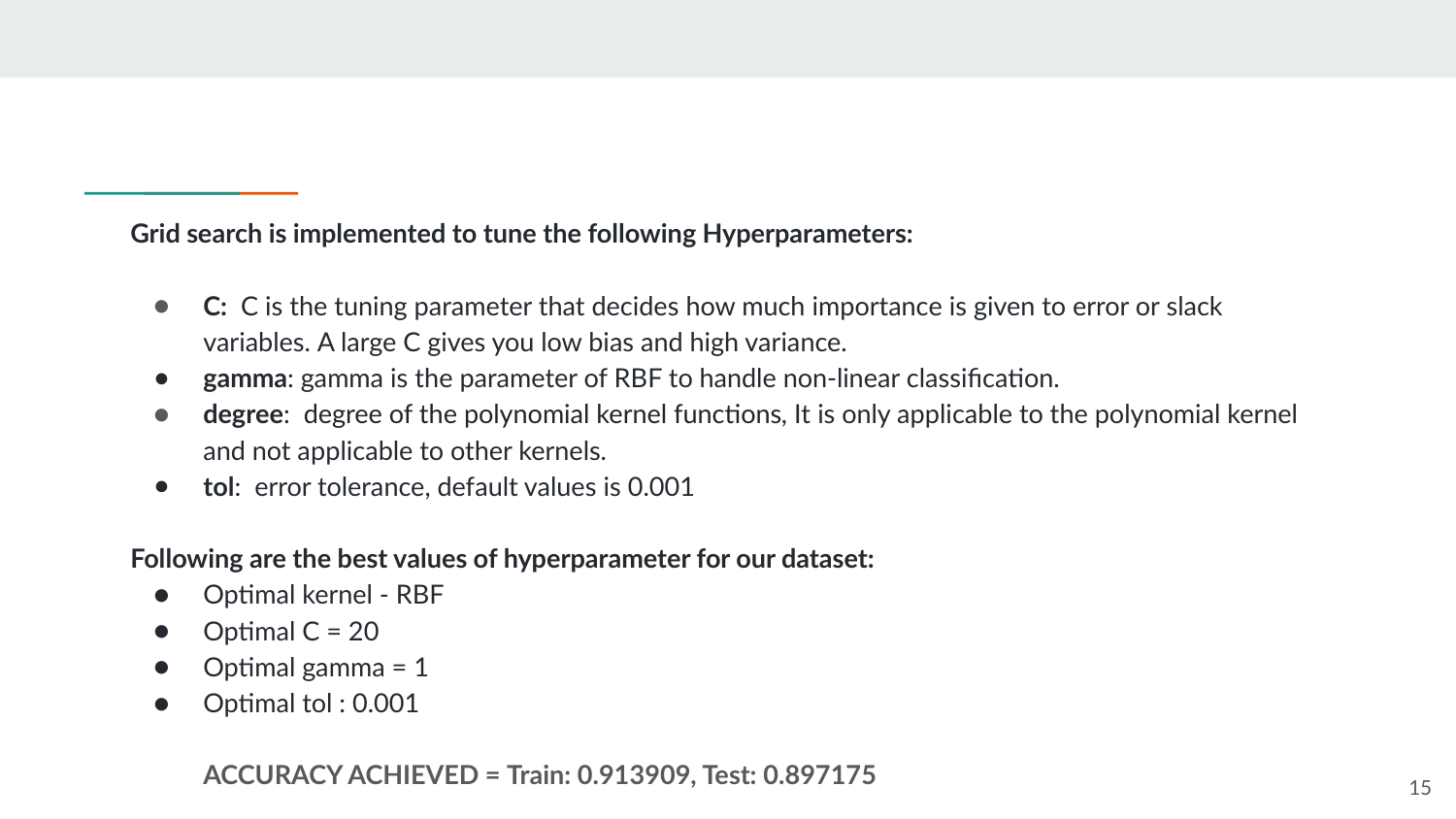

Grid search is implemented to tune the following Hyperparameters:

C:  C is the tuning parameter that decides how much importance is given to error or slack variables. A large C gives you low bias and high variance.
gamma: gamma is the parameter of RBF to handle non-linear classification.
degree:  degree of the polynomial kernel functions, It is only applicable to the polynomial kernel and not applicable to other kernels.
tol:  error tolerance, default values is 0.001

Following are the best values of hyperparameter for our dataset:
Optimal kernel - RBF
Optimal C = 20
Optimal gamma = 1
Optimal tol : 0.001

ACCURACY ACHIEVED = Train: 0.913909, Test: 0.897175
15